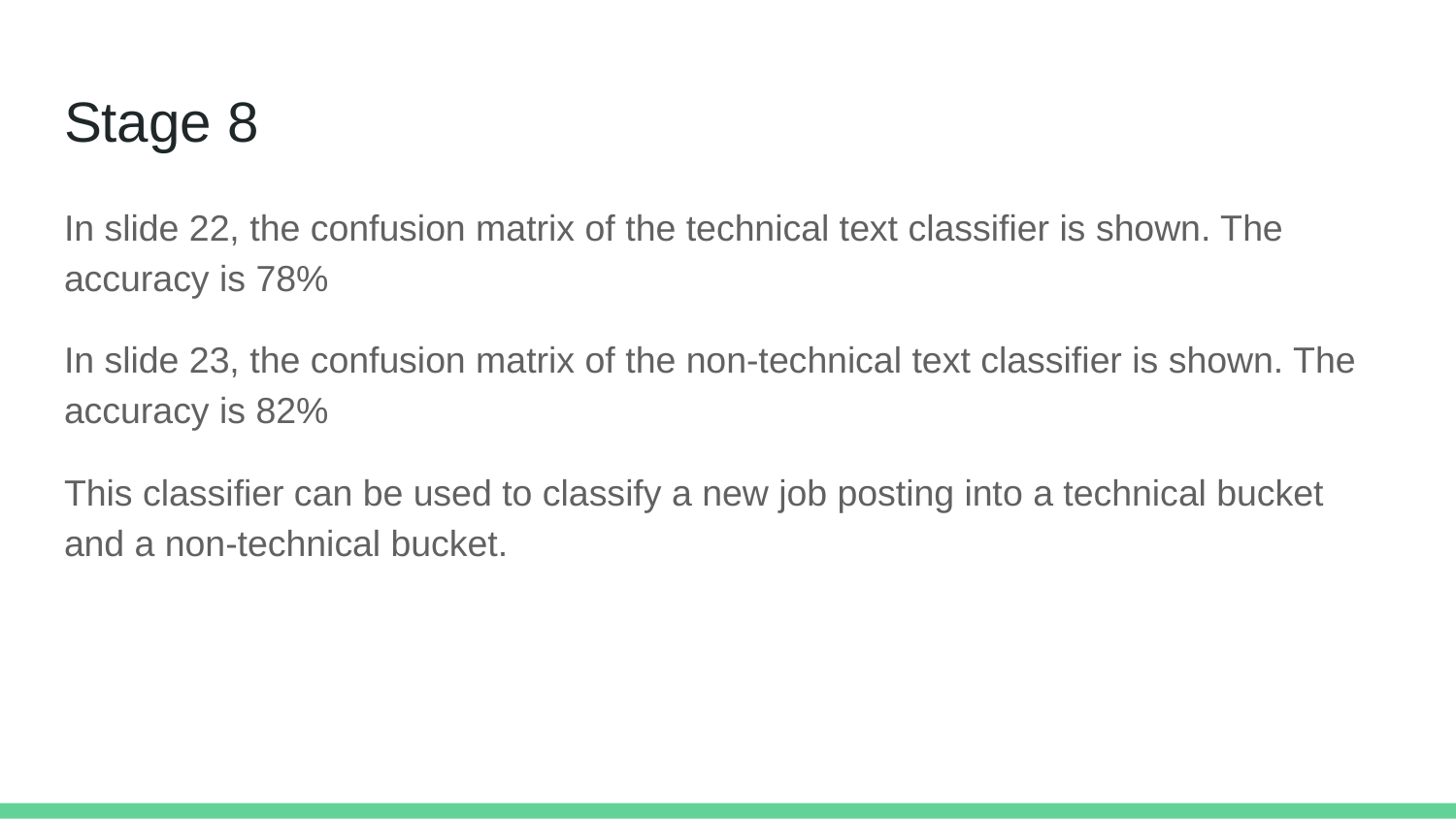

# Stage 8
In slide 22, the confusion matrix of the technical text classifier is shown. The accuracy is 78%
In slide 23, the confusion matrix of the non-technical text classifier is shown. The accuracy is 82%
This classifier can be used to classify a new job posting into a technical bucket and a non-technical bucket.